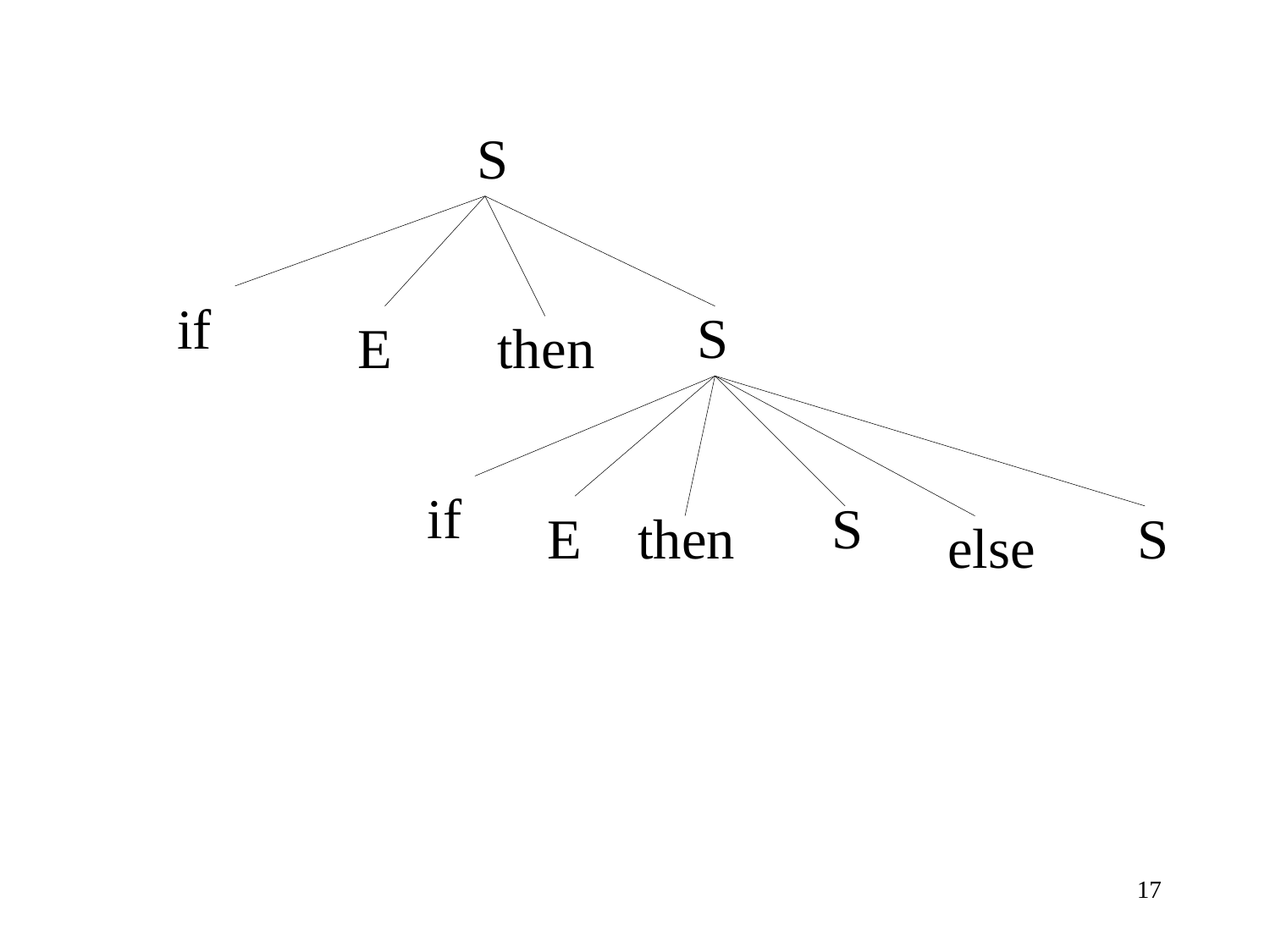

S

if
S
E
then

if
 S
E
then
S
else
17